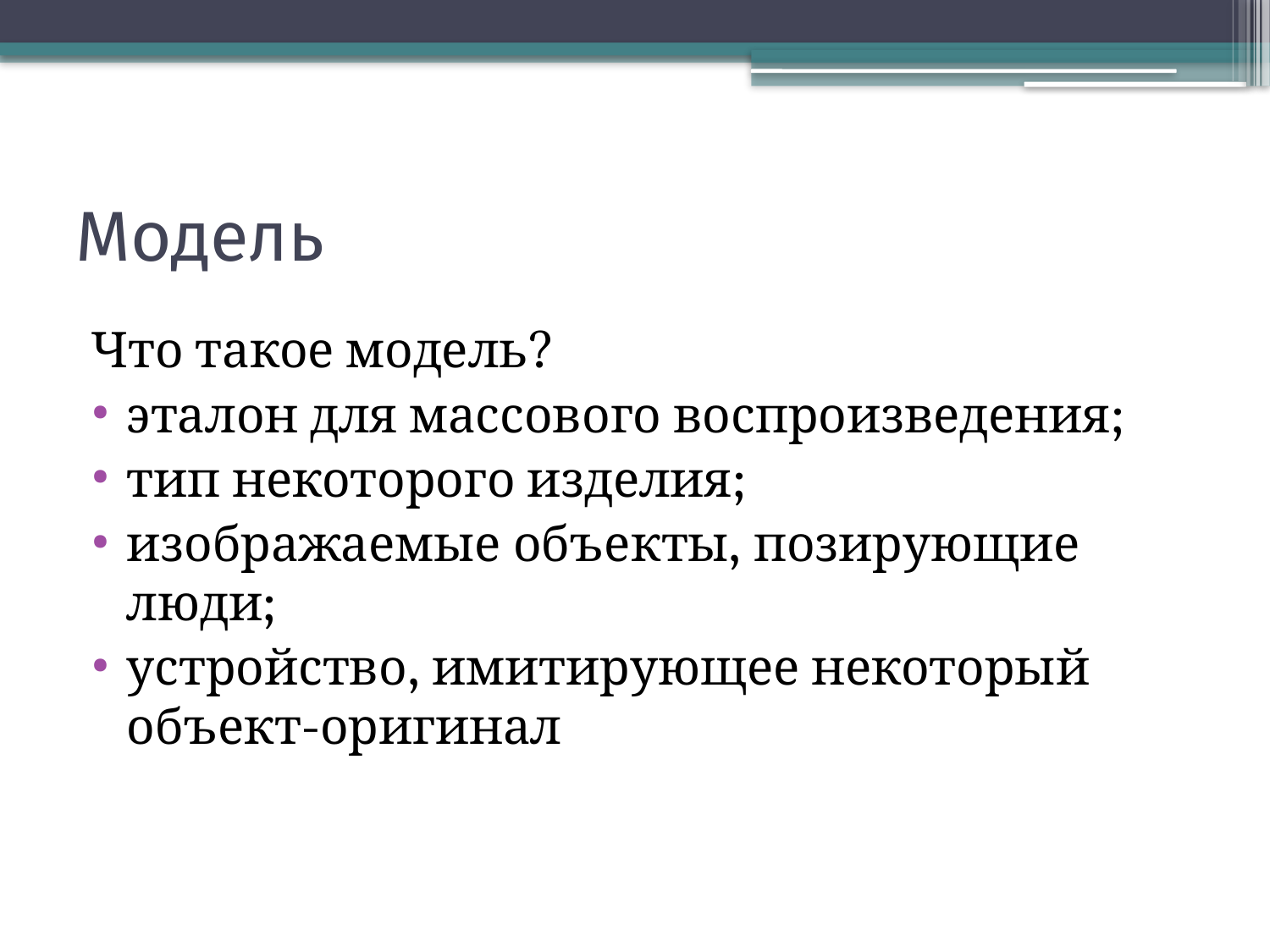

# Модель
Что такое модель?
эталон для массового воспроизведения;
тип некоторого изделия;
изображаемые объекты, позирующие люди;
устройство, имитирующее некоторый объект-оригинал